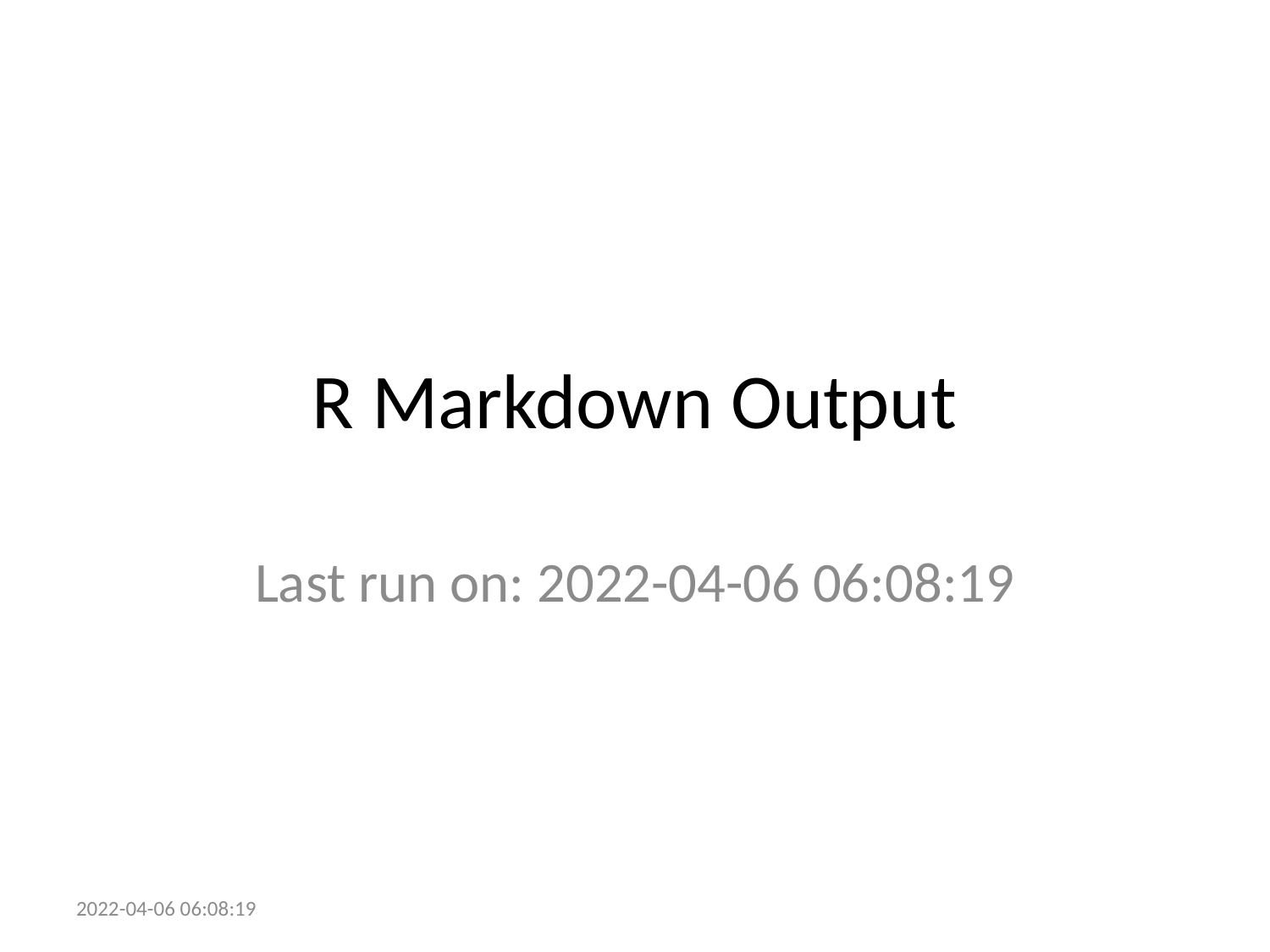

# R Markdown Output
Last run on: 2022-04-06 06:08:19
2022-04-06 06:08:19